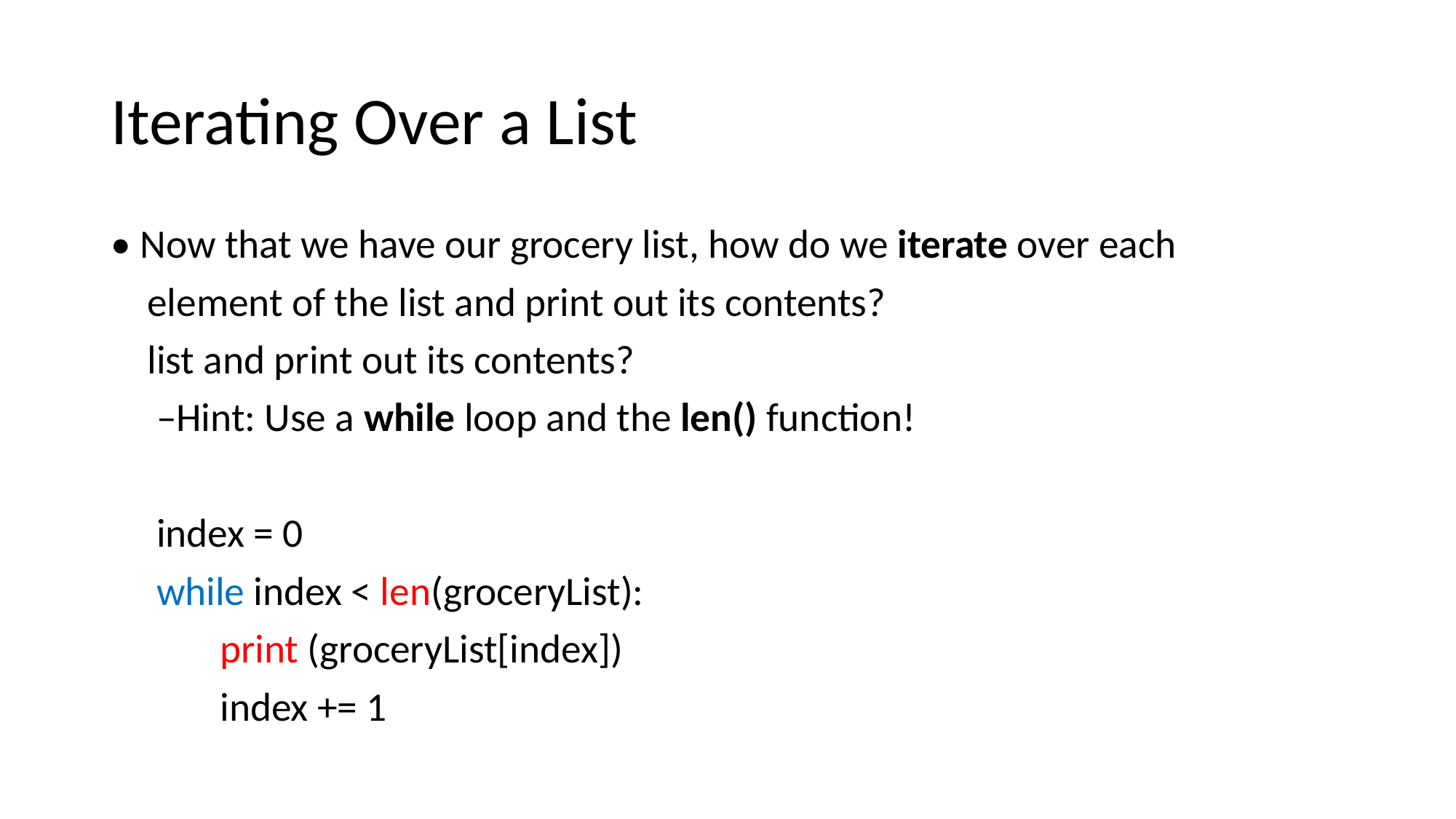

# Iterating Over a List
• Now that we have our grocery list, how do we iterate over each
    element of the list and print out its contents?
    list and print out its contents?
     –Hint: Use a while loop and the len() function!

     index = 0
     while index < len(groceryList):
            print (groceryList[index])
            index += 1